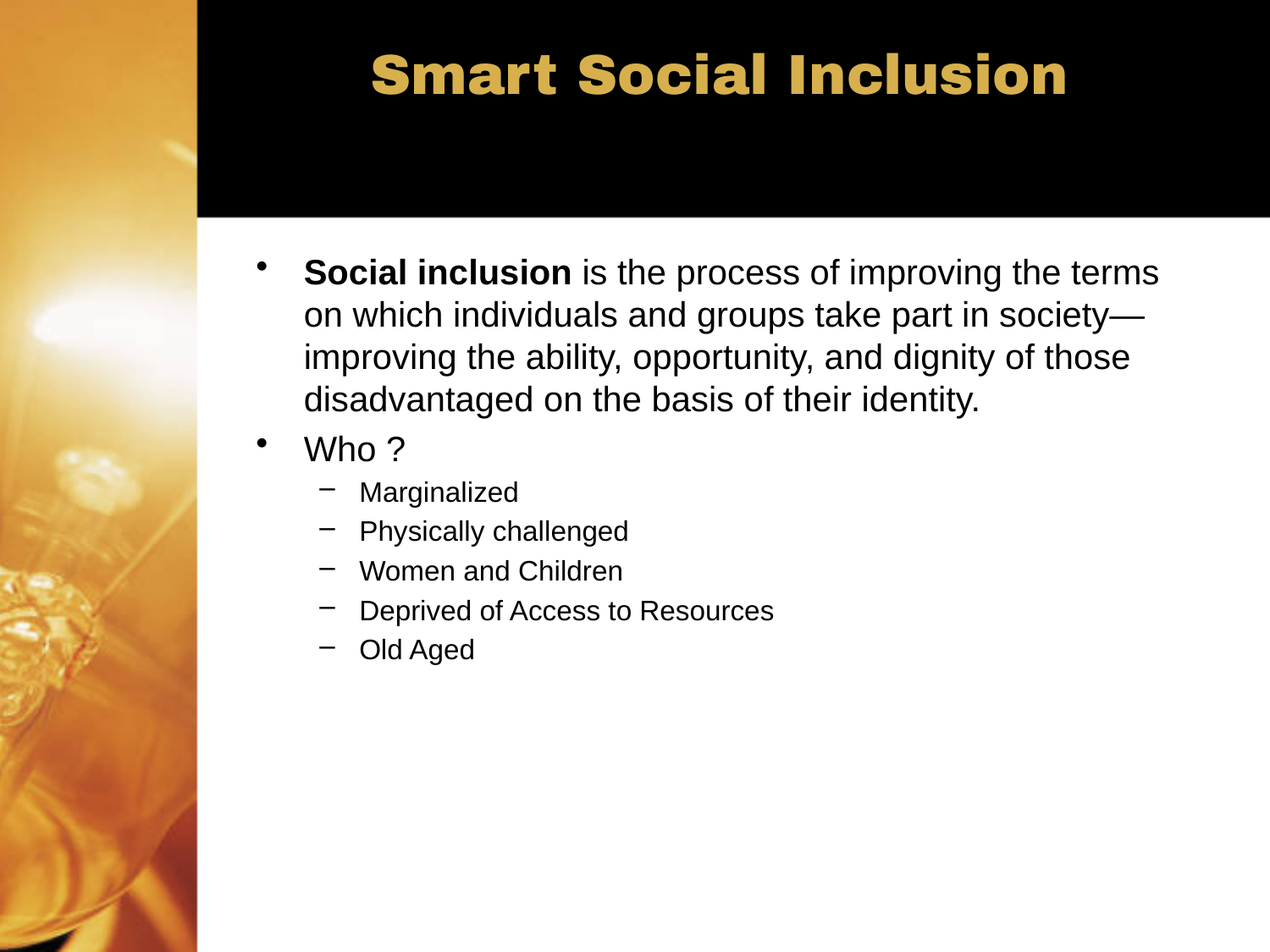

# Smart Social Inclusion
Social inclusion is the process of improving the terms on which individuals and groups take part in society—improving the ability, opportunity, and dignity of those disadvantaged on the basis of their identity.
Who ?
Marginalized
Physically challenged
Women and Children
Deprived of Access to Resources
Old Aged